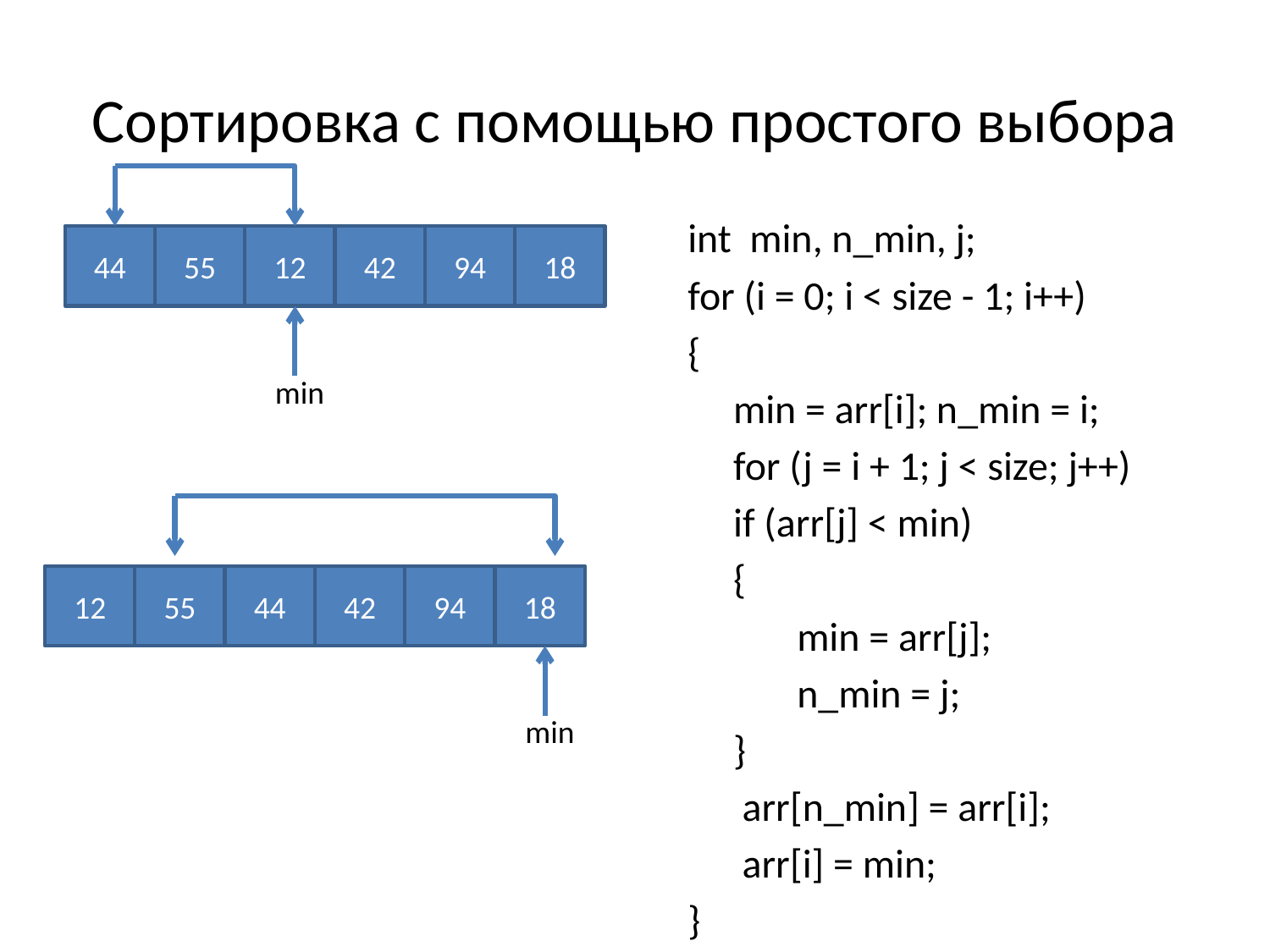

# Сортировка с помощью простого выбора
int  min, n_min, j;
for (i = 0; i < size - 1; i++)
{
     min = arr[i]; n_min = i;
     for (j = i + 1; j < size; j++)
     if (arr[j] < min)
     {
            min = arr[j];
            n_min = j;
     }
      arr[n_min] = arr[i];
      arr[i] = min;
}
44
55
12
42
94
18
min
12
55
44
42
94
18
min